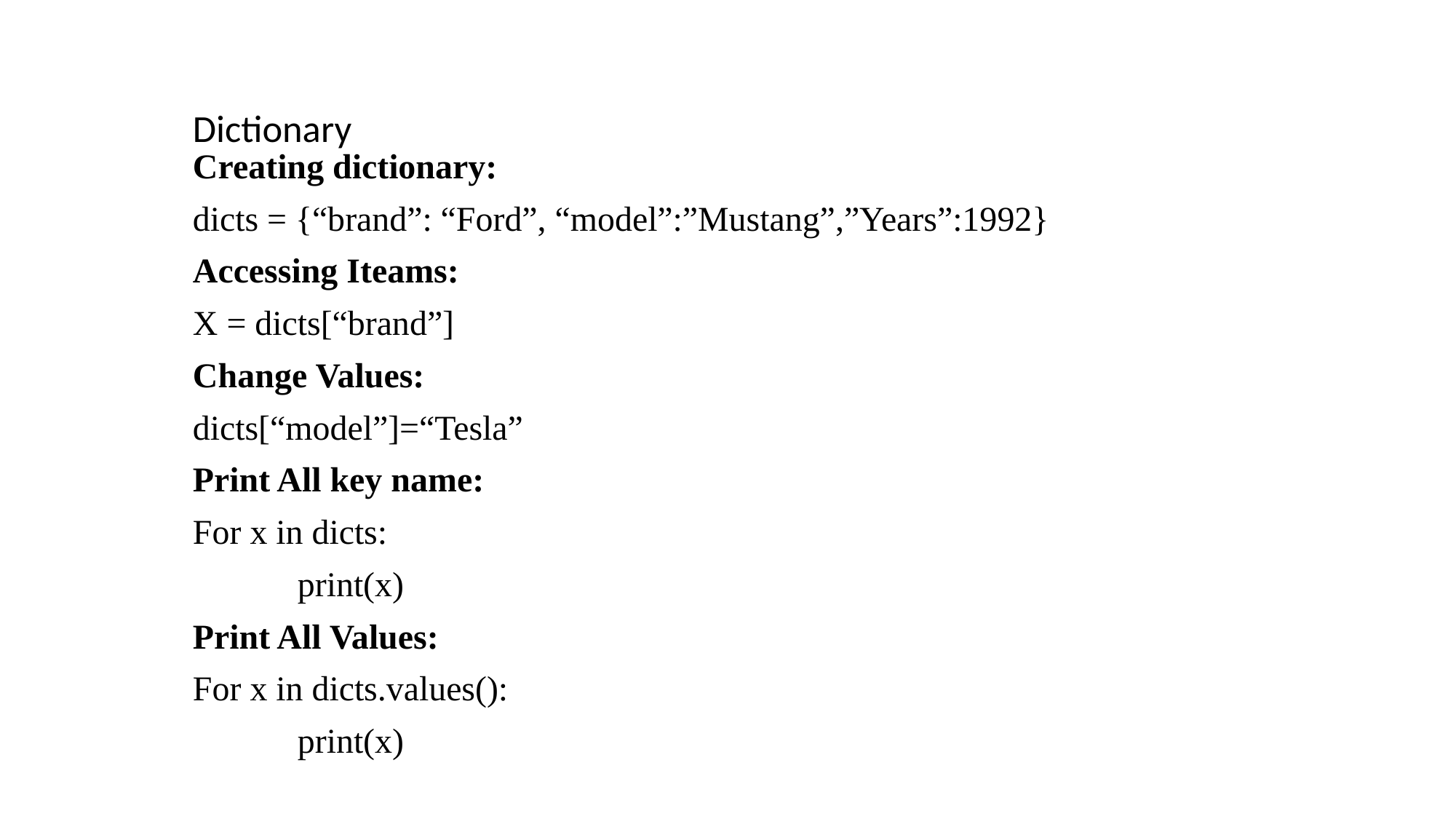

# Dictionary
Creating dictionary:
dicts = {“brand”: “Ford”, “model”:”Mustang”,”Years”:1992}
Accessing Iteams:
X = dicts[“brand”]
Change Values:
dicts[“model”]=“Tesla”
Print All key name:
For x in dicts:
	print(x)
Print All Values:
For x in dicts.values():
	print(x)